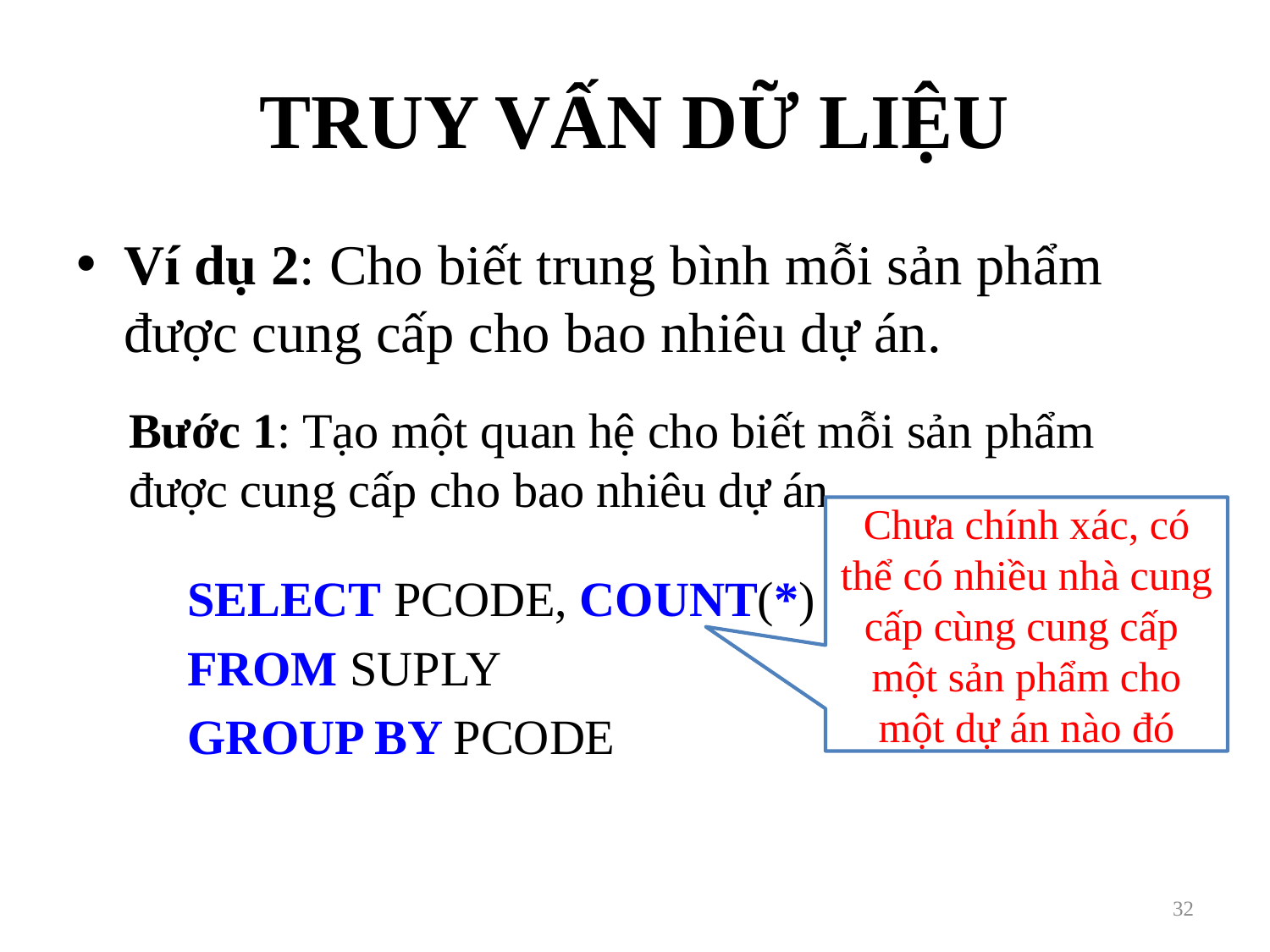

# TRUY VẤN DỮ LIỆU
Ví dụ 2: Cho biết trung bình mỗi sản phẩm được cung cấp cho bao nhiêu dự án.

Bước 1: Tạo một quan hệ cho biết mỗi sản phẩm được cung cấp cho bao nhiêu dự án
Chưa chính xác, có thể có nhiều nhà cung cấp cùng cung cấp  một sản phẩm cho một dự án nào đó
	SELECT PCODE, COUNT(*)
	FROM SUPLY
	GROUP BY PCODE

32